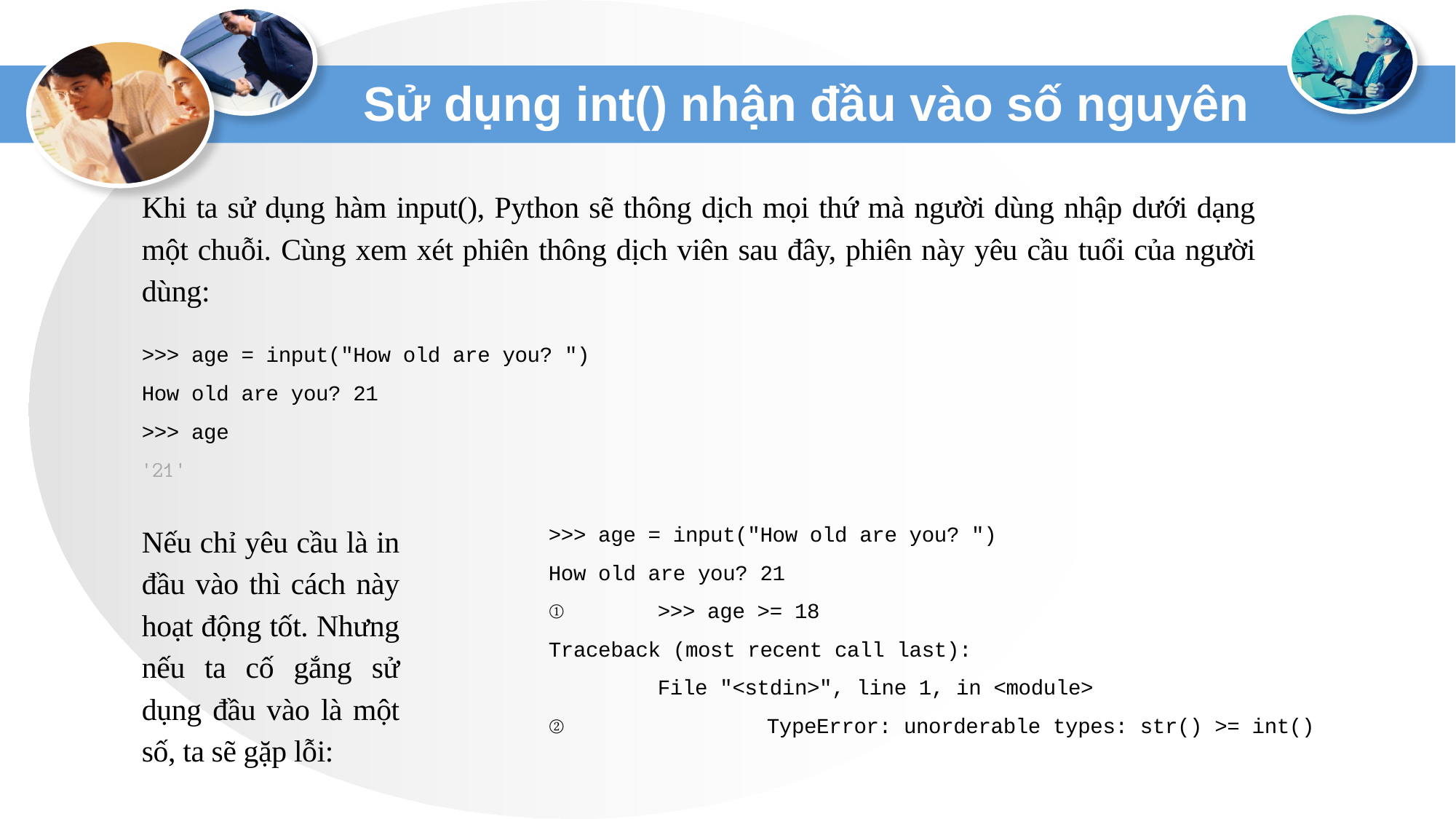

# Sử dụng int() nhận đầu vào số nguyên
Khi ta sử dụng hàm input(), Python sẽ thông dịch mọi thứ mà người dùng nhập dưới dạng một chuỗi. Cùng xem xét phiên thông dịch viên sau đây, phiên này yêu cầu tuổi của người dùng:
>>> age = input("How old are you? ")
How old are you? 21
>>> age
'21'
Nếu chỉ yêu cầu là in đầu vào thì cách này hoạt động tốt. Nhưng nếu ta cố gắng sử dụng đầu vào là một số, ta sẽ gặp lỗi:
>>> age = input("How old are you? ")
How old are you? 21
①	>>> age >= 18
Traceback (most recent call last):
	File "<stdin>", line 1, in <module>
②		TypeError: unorderable types: str() >= int()